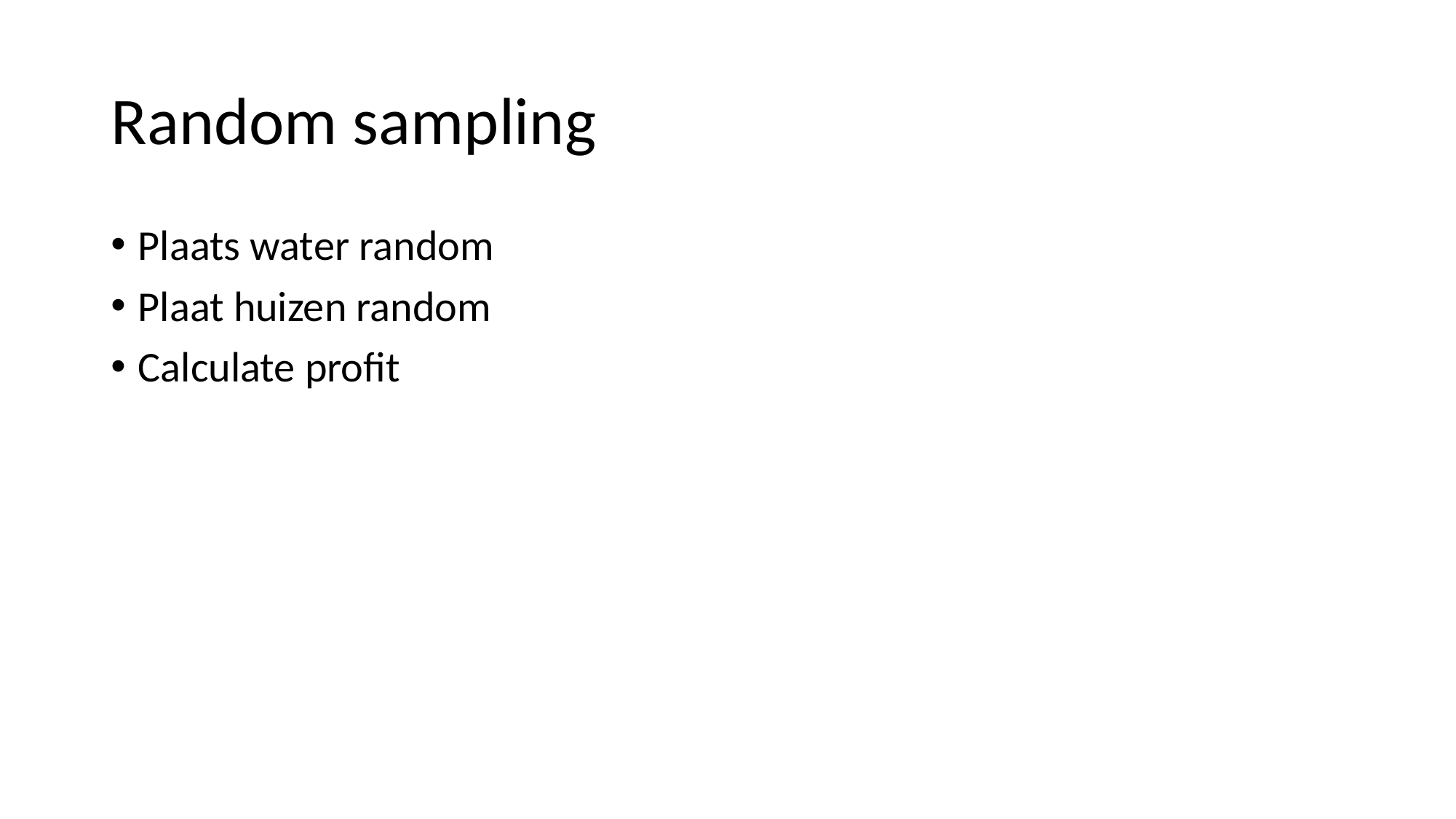

# Random sampling
Plaats water random
Plaat huizen random
Calculate profit